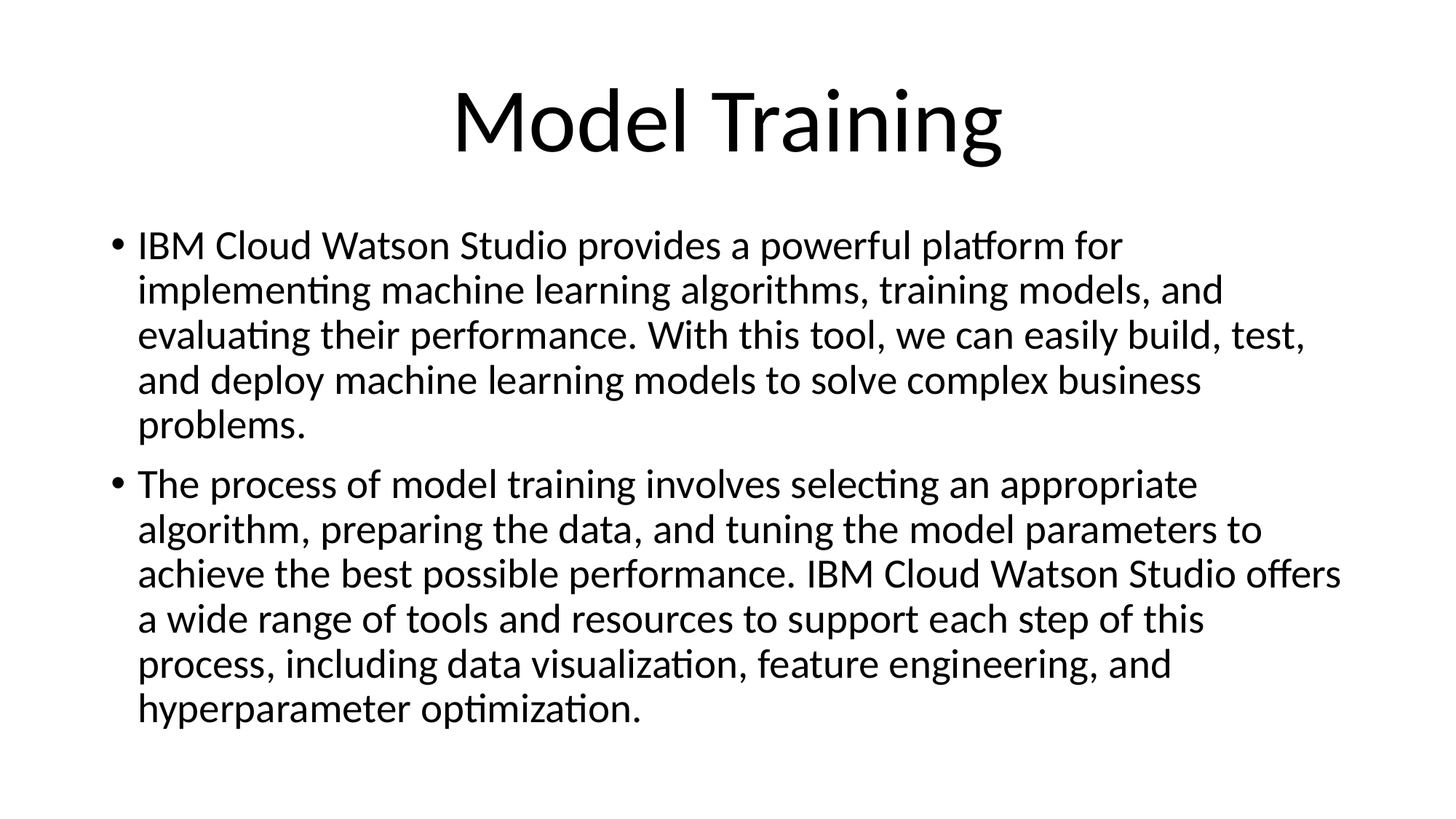

# Model Training
IBM Cloud Watson Studio provides a powerful platform for implementing machine learning algorithms, training models, and evaluating their performance. With this tool, we can easily build, test, and deploy machine learning models to solve complex business problems.
The process of model training involves selecting an appropriate algorithm, preparing the data, and tuning the model parameters to achieve the best possible performance. IBM Cloud Watson Studio offers a wide range of tools and resources to support each step of this process, including data visualization, feature engineering, and hyperparameter optimization.